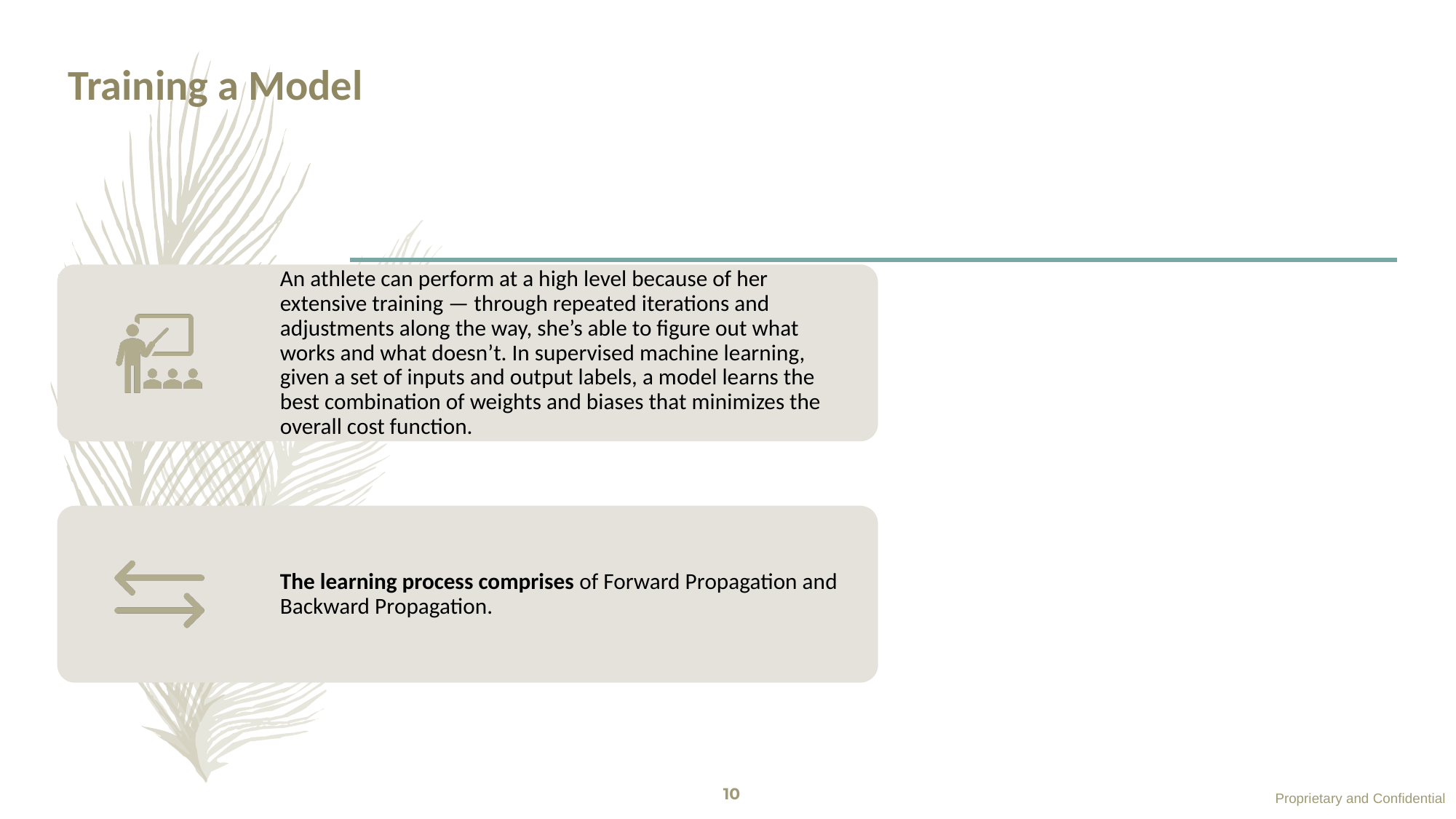

# Training a Model
An athlete can perform at a high level because of her extensive training — through repeated iterations and adjustments along the way, she’s able to figure out what works and what doesn’t. In supervised machine learning, given a set of inputs and output labels, a model learns the best combination of weights and biases that minimizes the overall cost function.
The learning process comprises of Forward Propagation and Backward Propagation.
10
Proprietary and Confidential